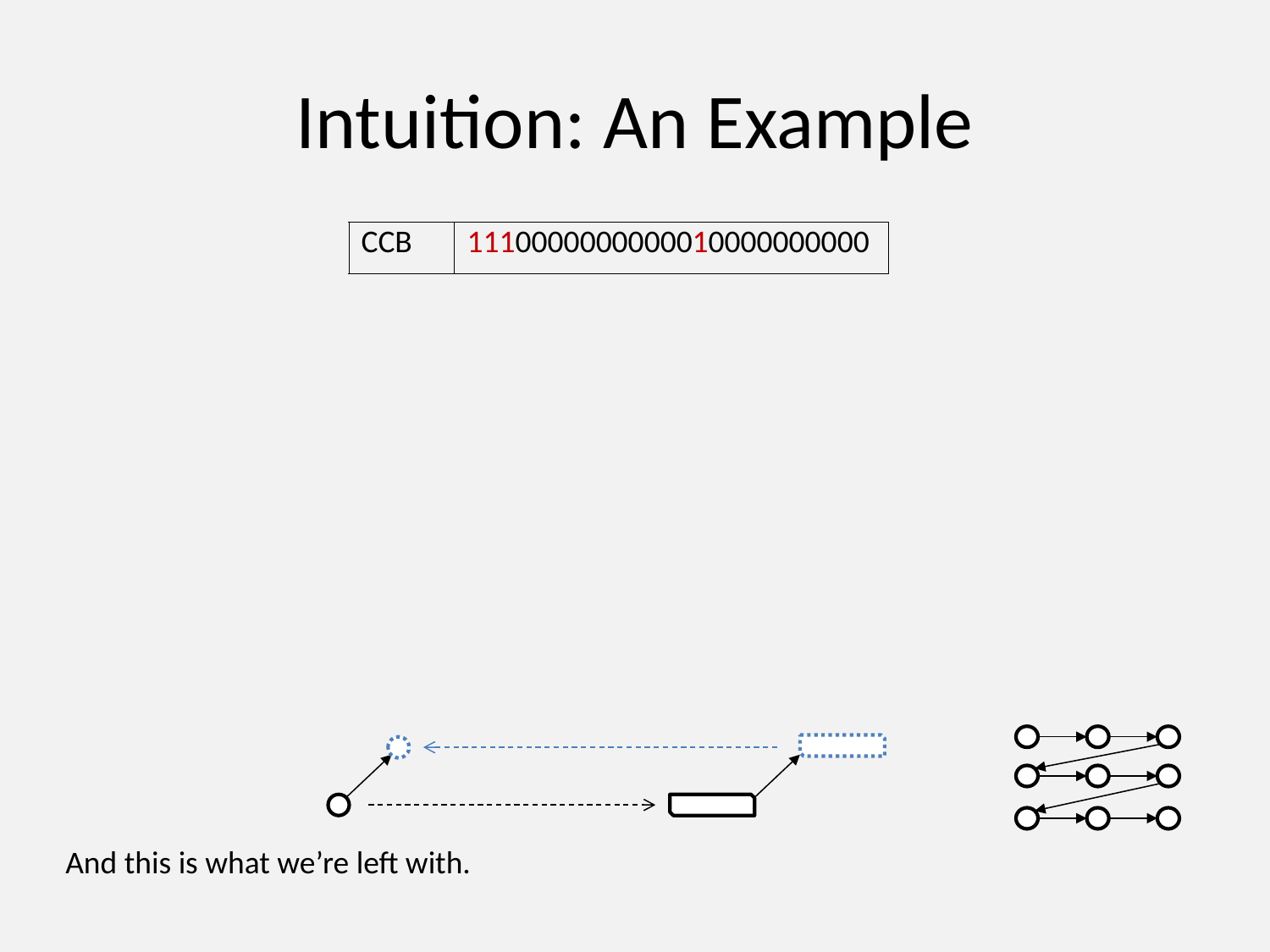

# Intuition: An Example
| CCB | 1110000000000010000000000 |
| --- | --- |

And this is what we’re left with.